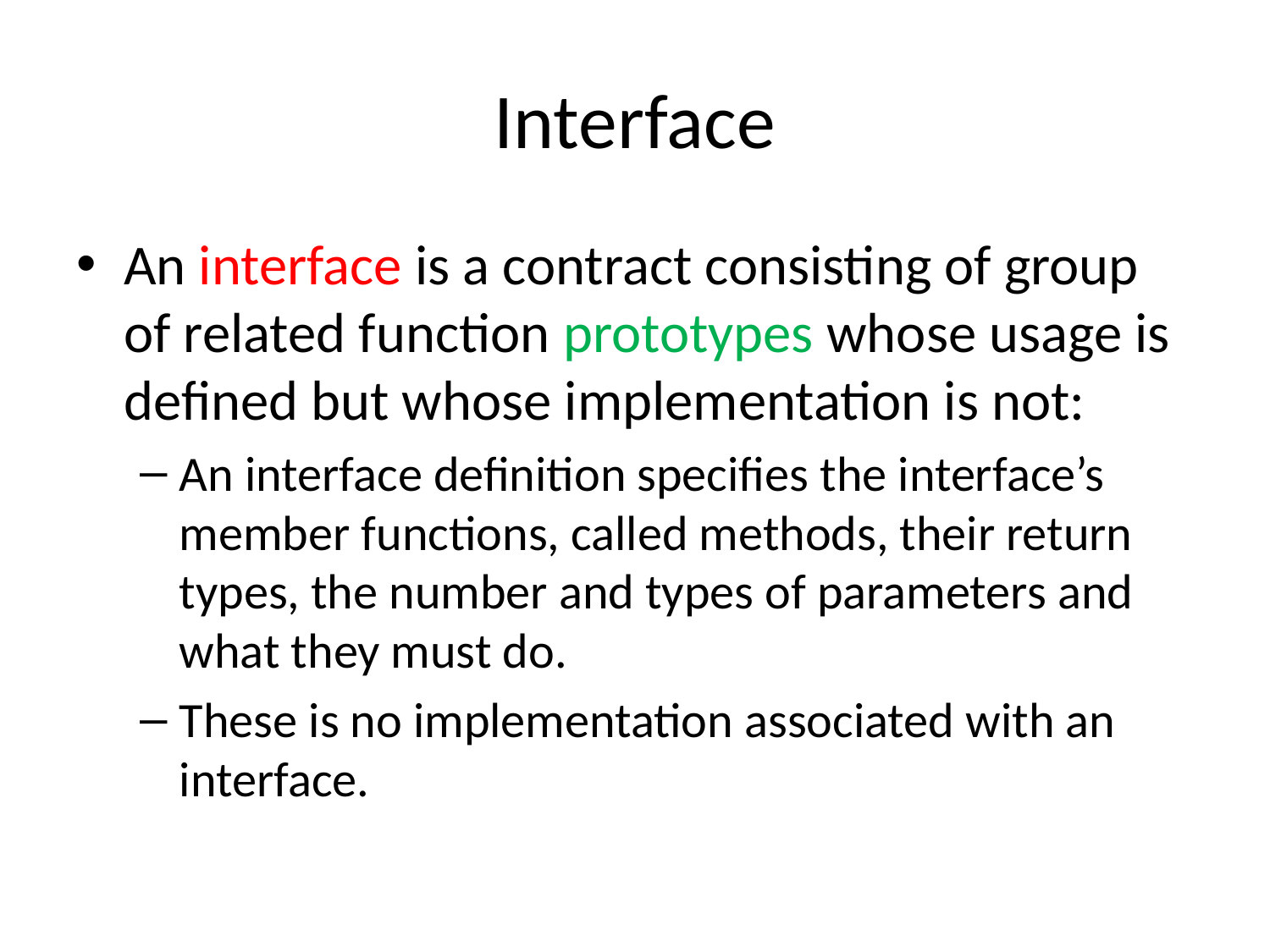

# Interface
An interface is a contract consisting of group of related function prototypes whose usage is defined but whose implementation is not:
An interface definition specifies the interface’s member functions, called methods, their return types, the number and types of parameters and what they must do.
These is no implementation associated with an interface.